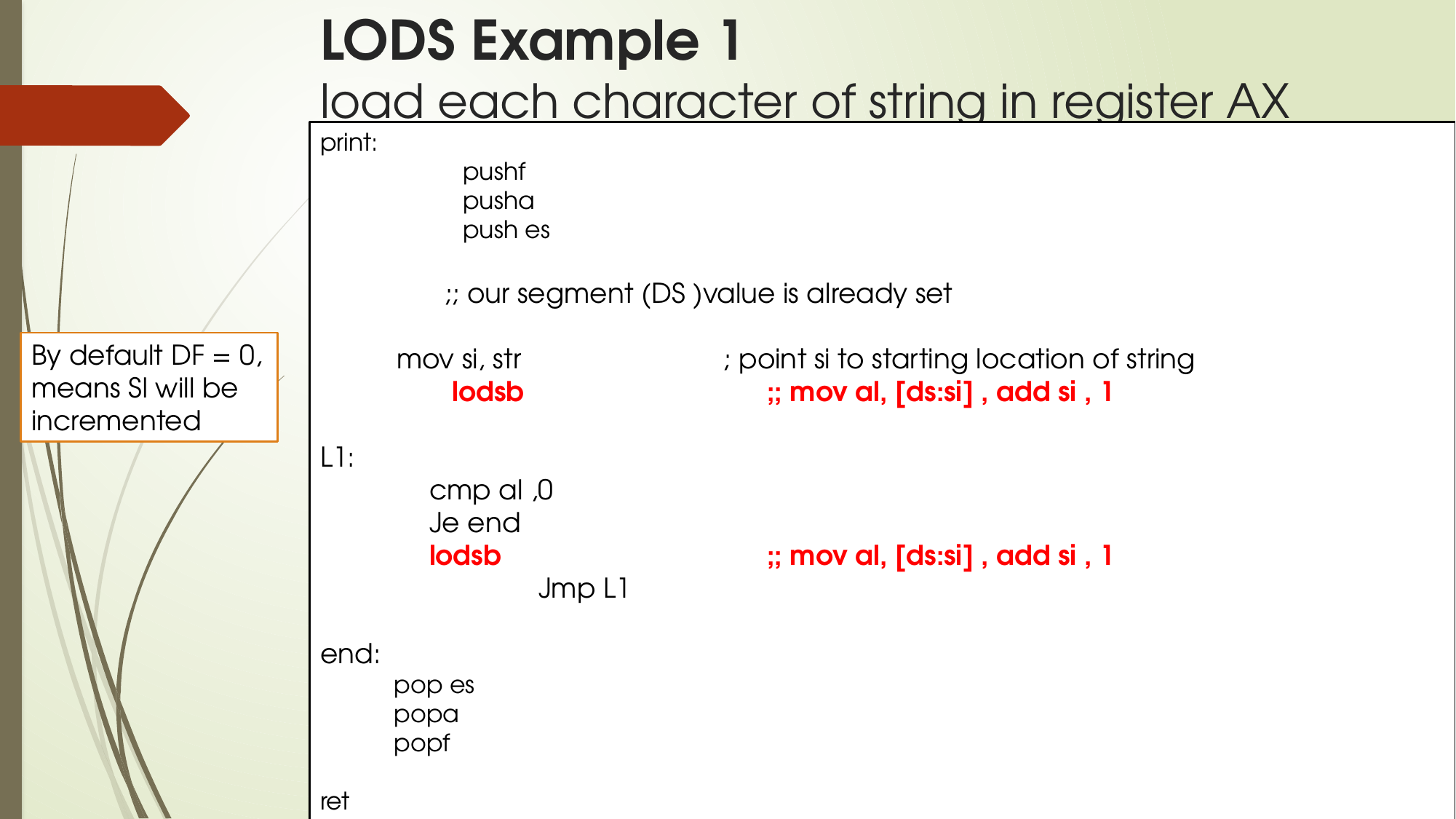

# LODS Example 1 load each character of string in register AX
print:
	     pushf
	     pusha
	     push es

	  ;; our segment (DS )value is already set

          mov si, str                	          ; point si to starting location of string
 	   lodsb	                              ;; mov al, [ds:si] , add si , 1

L1:
cmp al ,0
Je end
lodsb	                              ;; mov al, [ds:si] , add si , 1
		Jmp L1

end:
           pop es
           popa
           popf

ret

str: db "Pakistan",0
By default DF = 0, means SI will be incremented